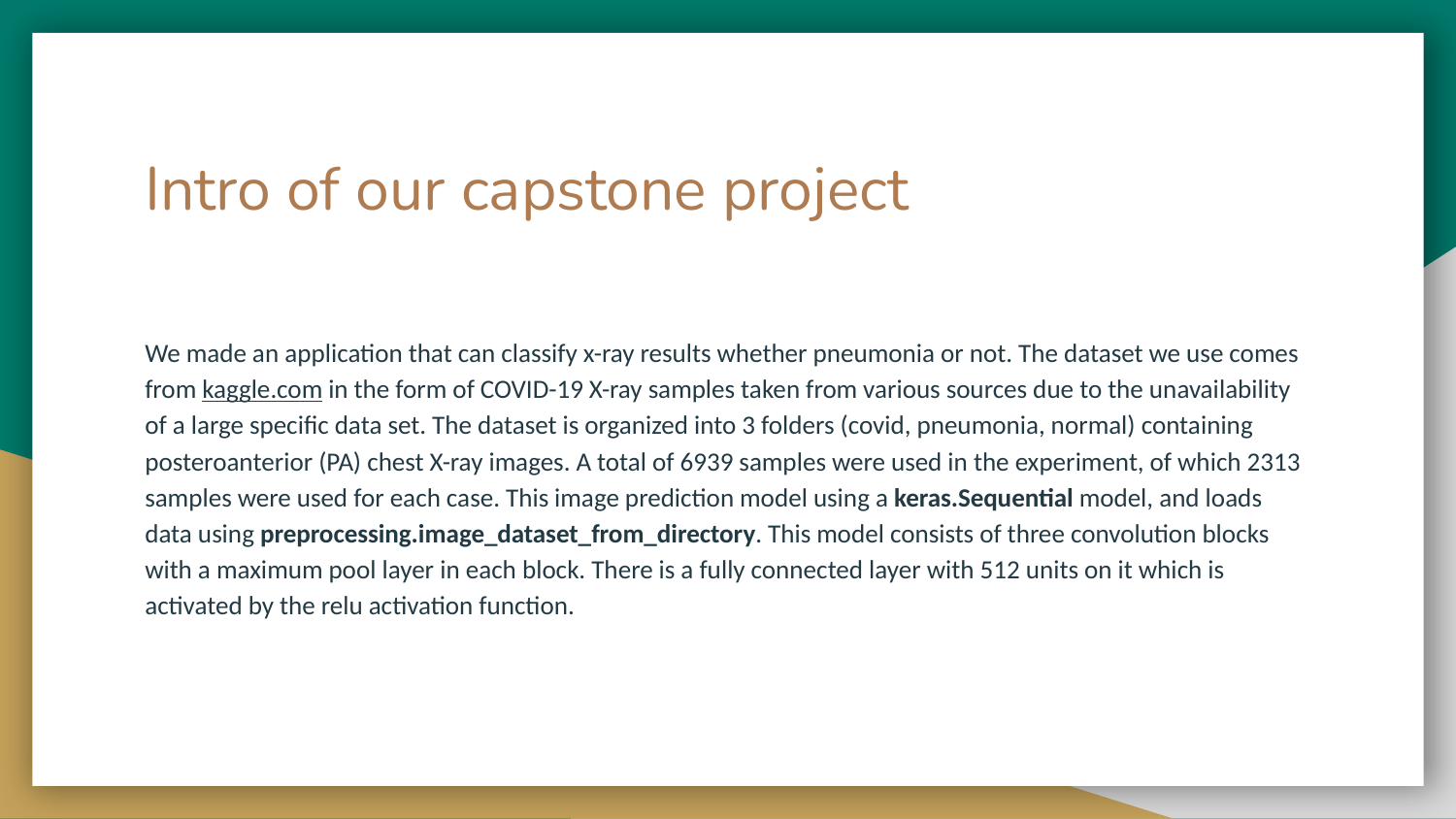

# Intro of our capstone project
We made an application that can classify x-ray results whether pneumonia or not. The dataset we use comes from kaggle.com in the form of COVID-19 X-ray samples taken from various sources due to the unavailability of a large specific data set. The dataset is organized into 3 folders (covid, pneumonia, normal) containing posteroanterior (PA) chest X-ray images. A total of 6939 samples were used in the experiment, of which 2313 samples were used for each case. This image prediction model using a keras.Sequential model, and loads data using preprocessing.image_dataset_from_directory. This model consists of three convolution blocks with a maximum pool layer in each block. There is a fully connected layer with 512 units on it which is activated by the relu activation function.